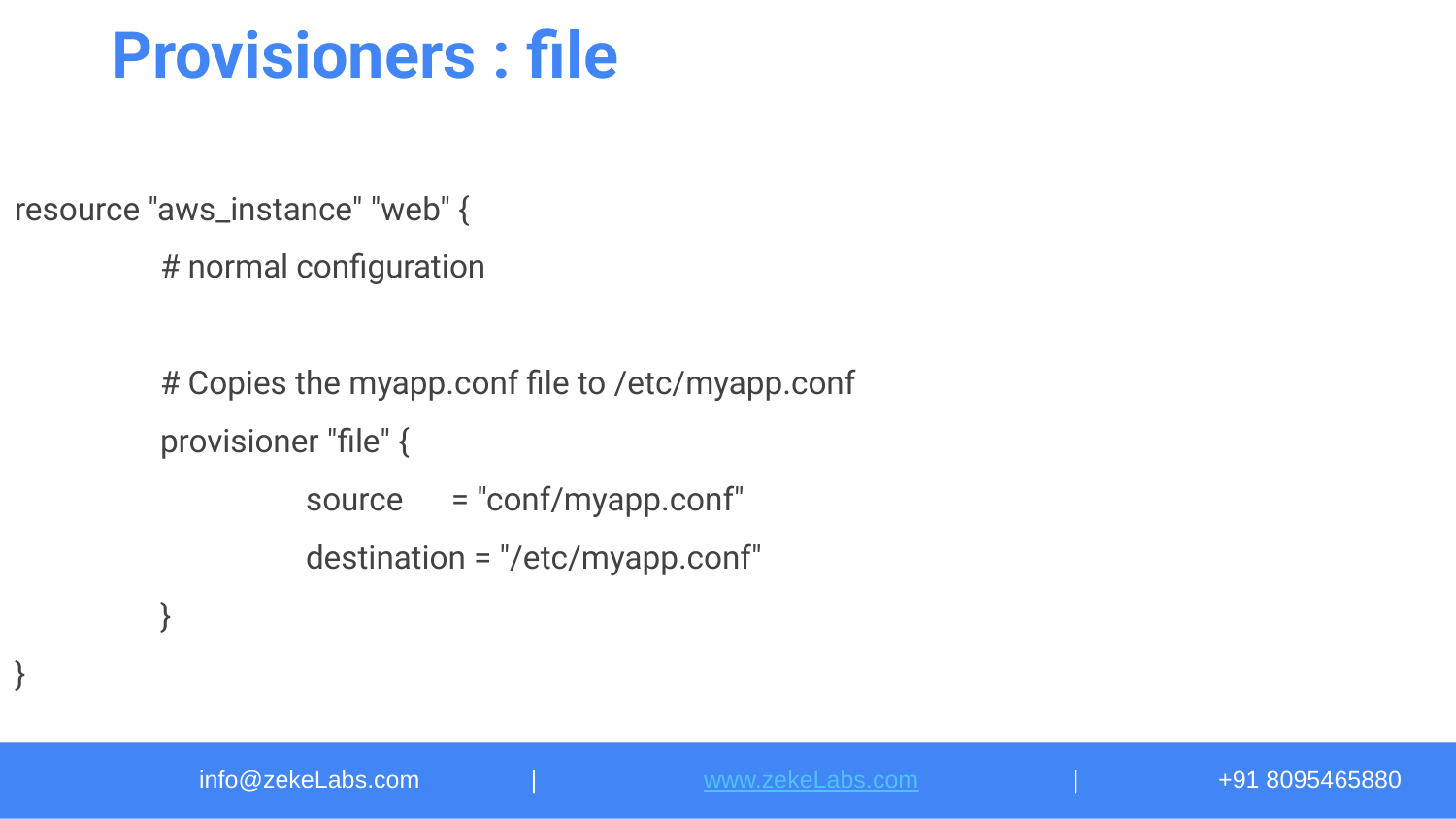

# Provisioners : file
resource "aws_instance" "web" {
  	# normal configuration

  	# Copies the myapp.conf file to /etc/myapp.conf
  	provisioner "file" {
    		source      = "conf/myapp.conf"
    		destination = "/etc/myapp.conf"
 	}
}
info@zekeLabs.com	      |	          www.zekeLabs.com		|	+91 8095465880